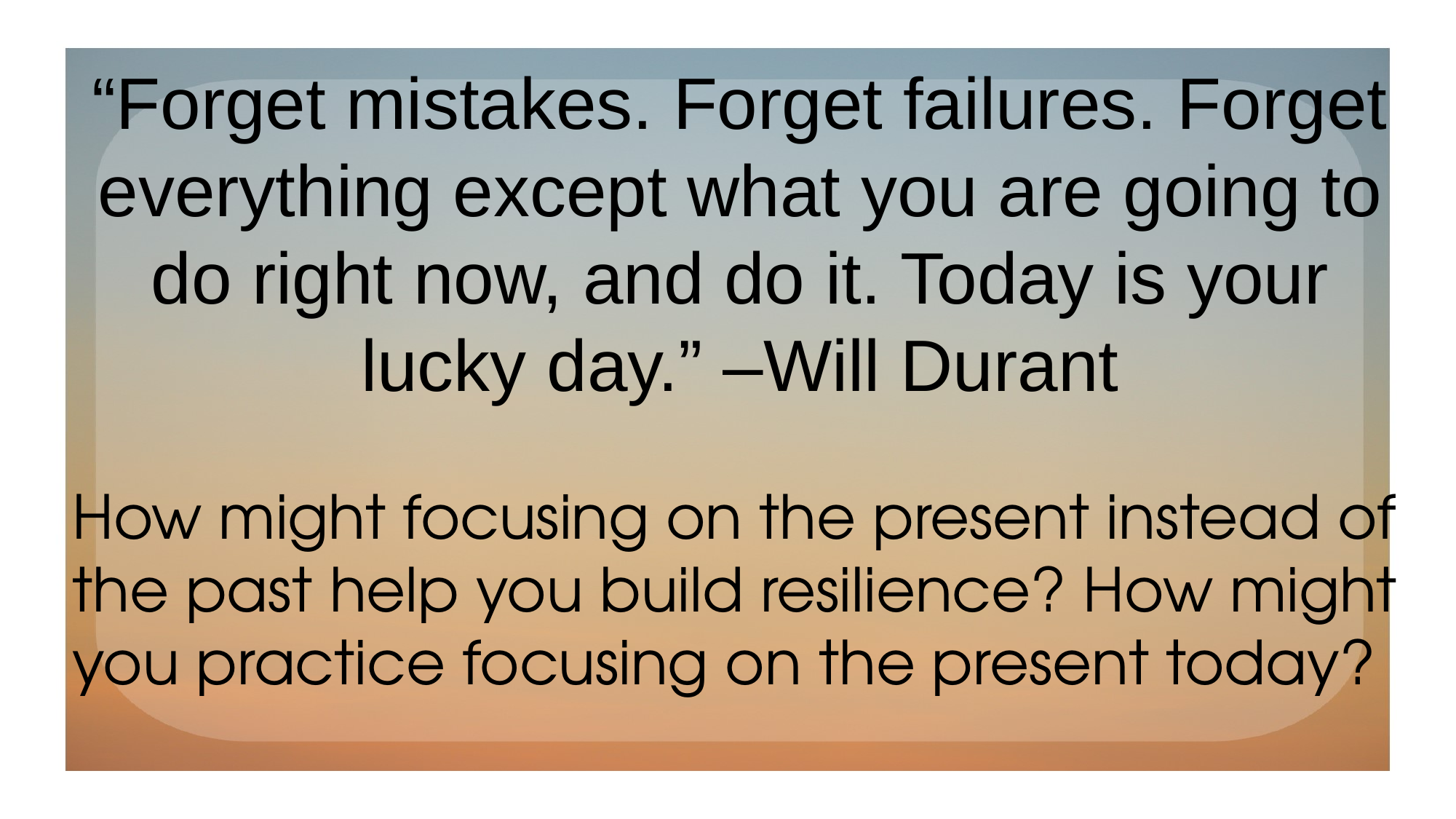

“Forget mistakes. Forget failures. Forget everything except what you are going to do right now, and do it. Today is your lucky day.” –Will Durant
How might focusing on the present instead of the past help you build resilience? How might you practice focusing on the present today?